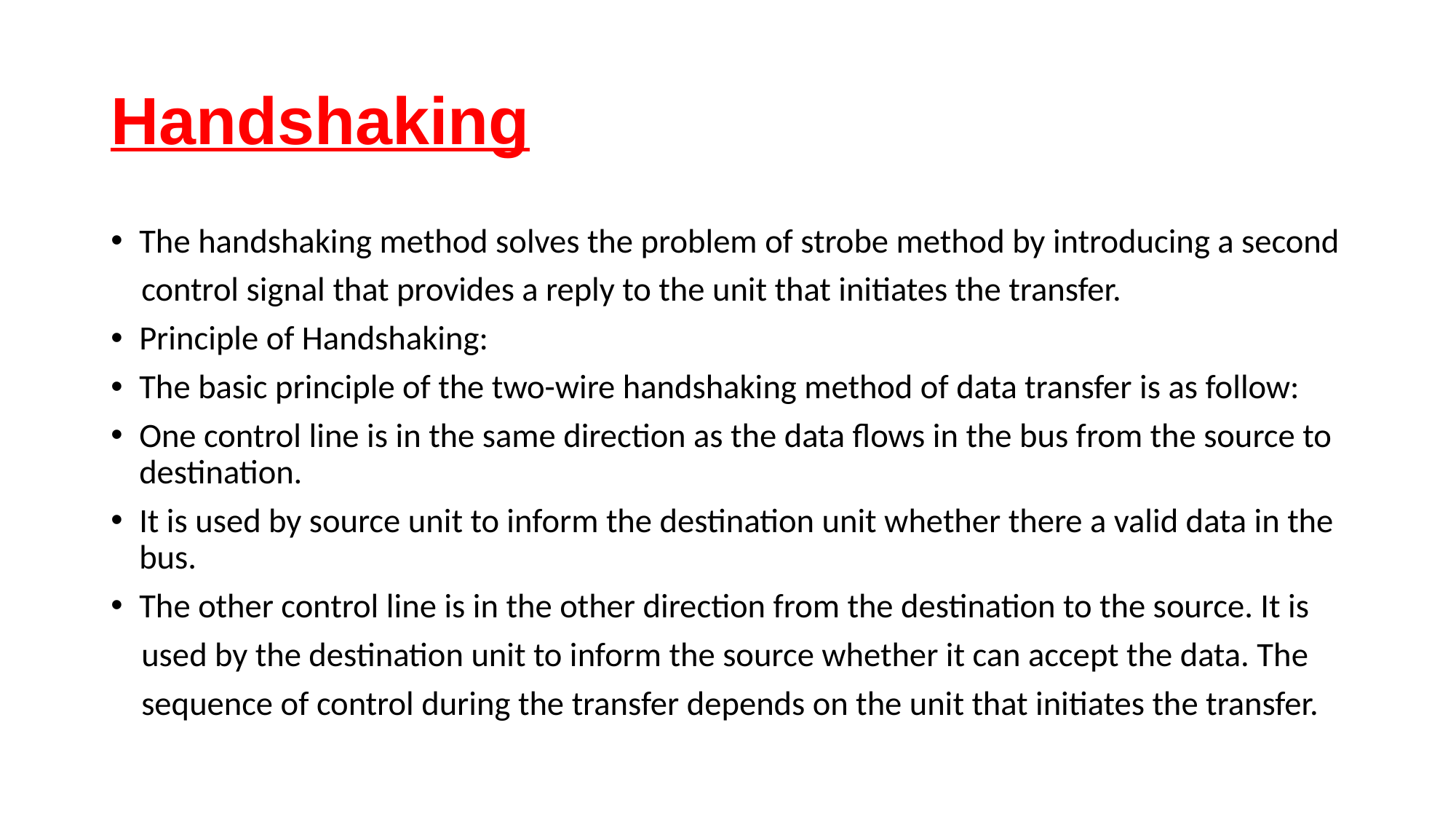

# Handshaking
The handshaking method solves the problem of strobe method by introducing a second
    control signal that provides a reply to the unit that initiates the transfer.
Principle of Handshaking:
The basic principle of the two-wire handshaking method of data transfer is as follow:
One control line is in the same direction as the data flows in the bus from the source to destination.
It is used by source unit to inform the destination unit whether there a valid data in the bus.
The other control line is in the other direction from the destination to the source. It is
    used by the destination unit to inform the source whether it can accept the data. The
    sequence of control during the transfer depends on the unit that initiates the transfer.